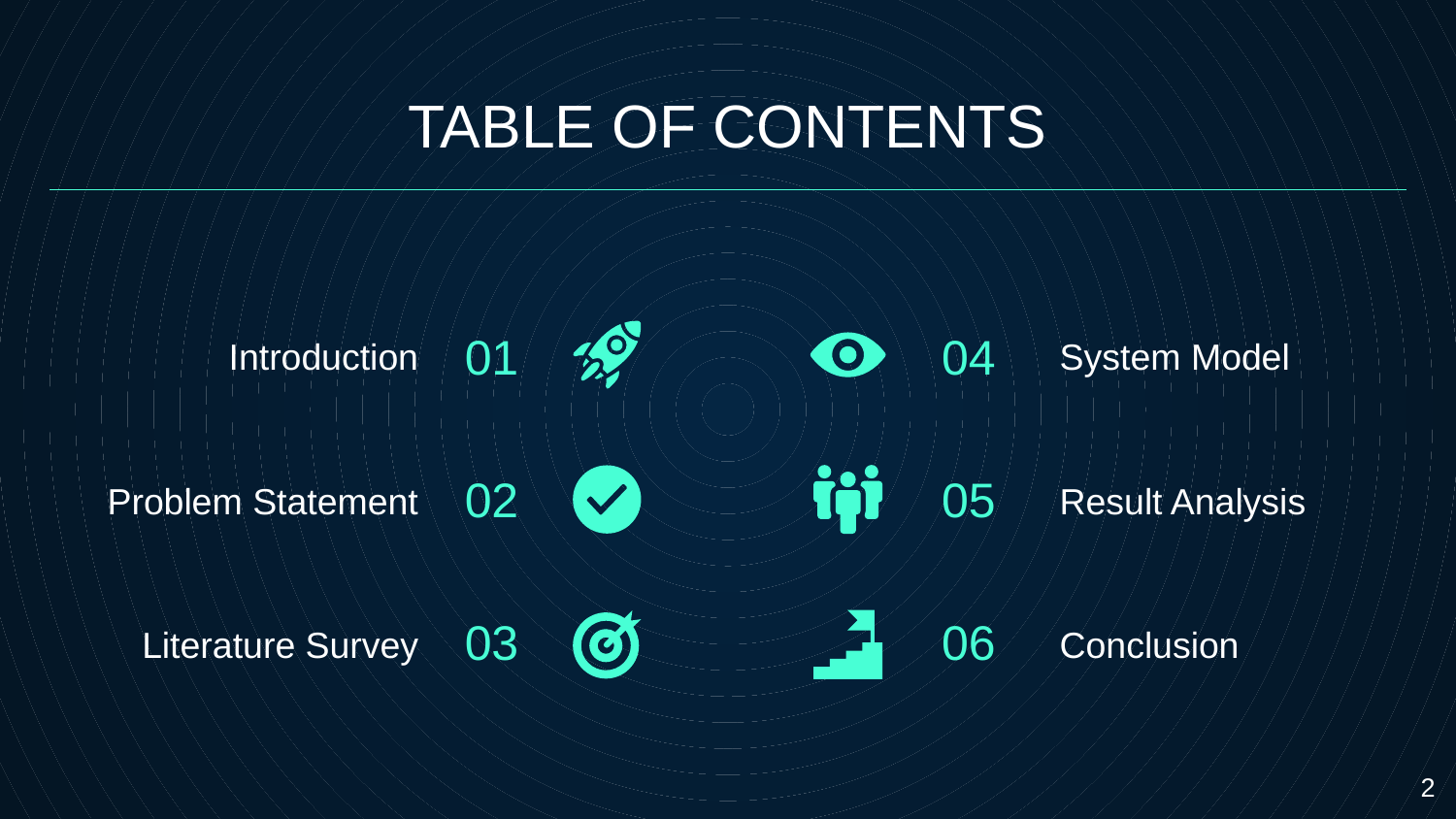

# TABLE OF CONTENTS
01
04
System Model
Introduction

02
05
Result Analysis
Problem Statement

03
06
Conclusion
Literature Survey

2